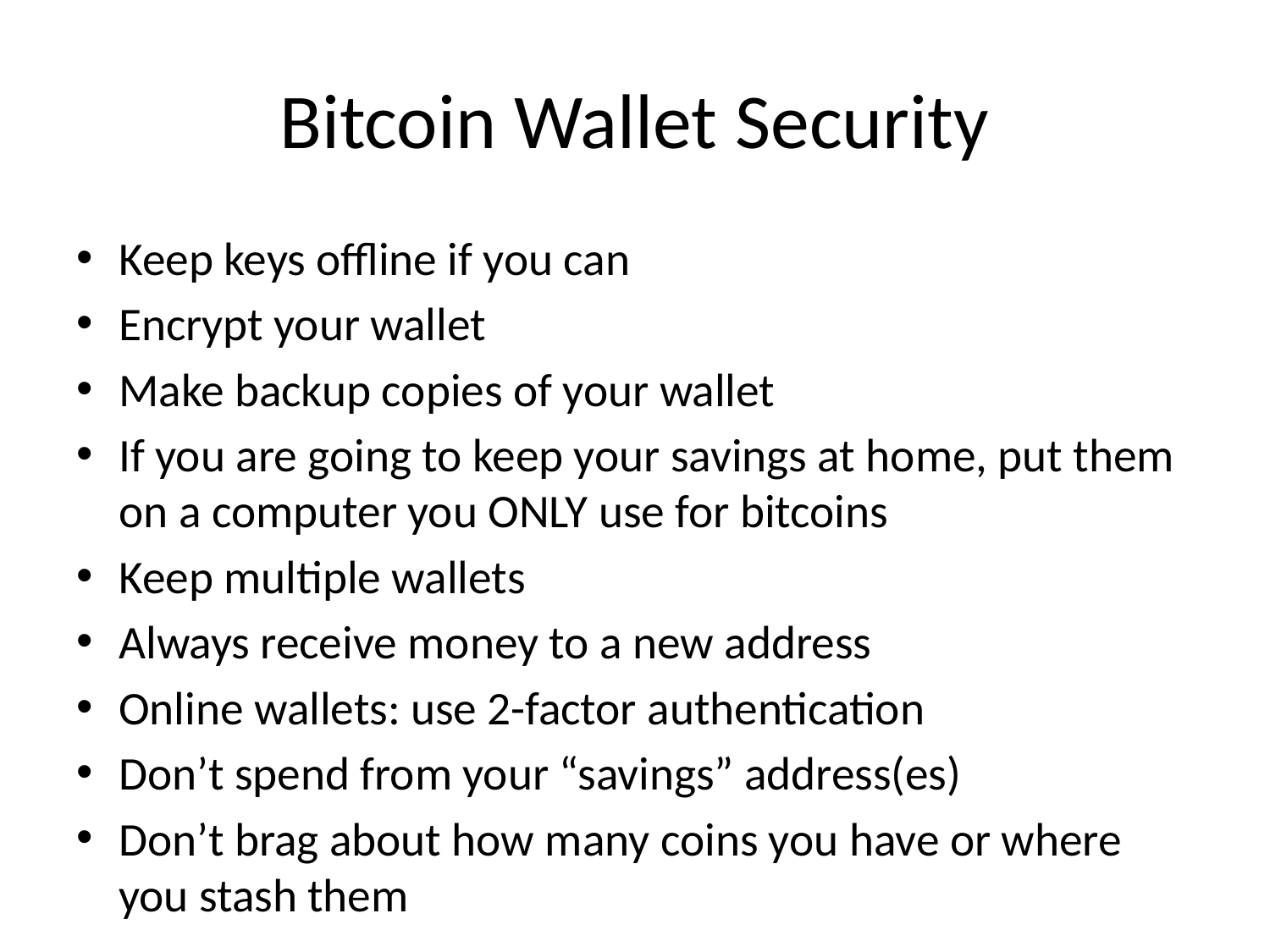

# Bitcoin Wallet Security
Keep keys offline if you can
Encrypt your wallet
Make backup copies of your wallet
If you are going to keep your savings at home, put them on a computer you ONLY use for bitcoins
Keep multiple wallets
Always receive money to a new address
Online wallets: use 2-factor authentication
Don’t spend from your “savings” address(es)
Don’t brag about how many coins you have or where you stash them